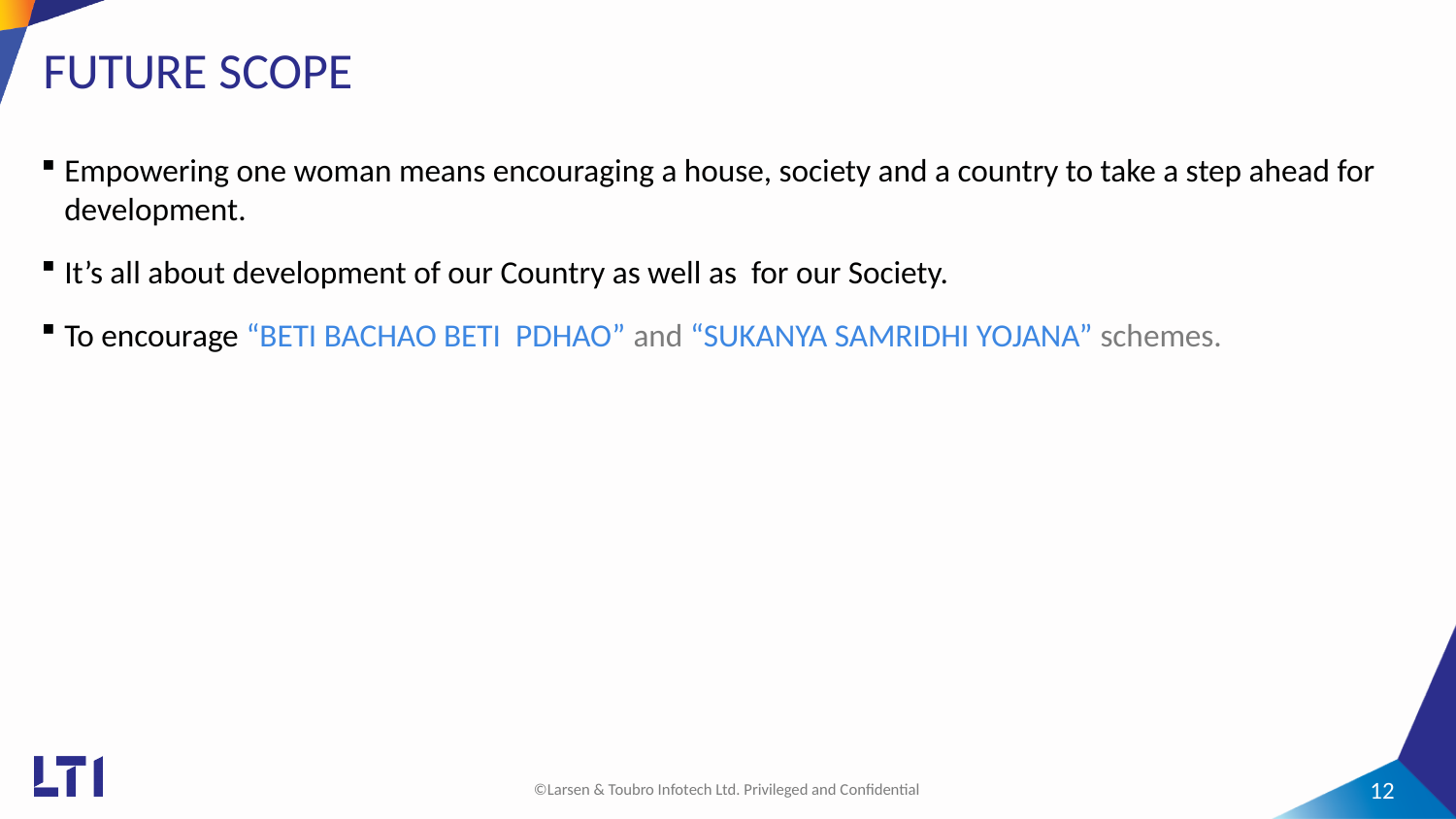

# FUTURE SCOPE
Empowering one woman means encouraging a house, society and a country to take a step ahead for development.
It’s all about development of our Country as well as  for our Society.
To encourage “BETI BACHAO BETI  PDHAO” and “SUKANYA SAMRIDHI YOJANA” schemes.